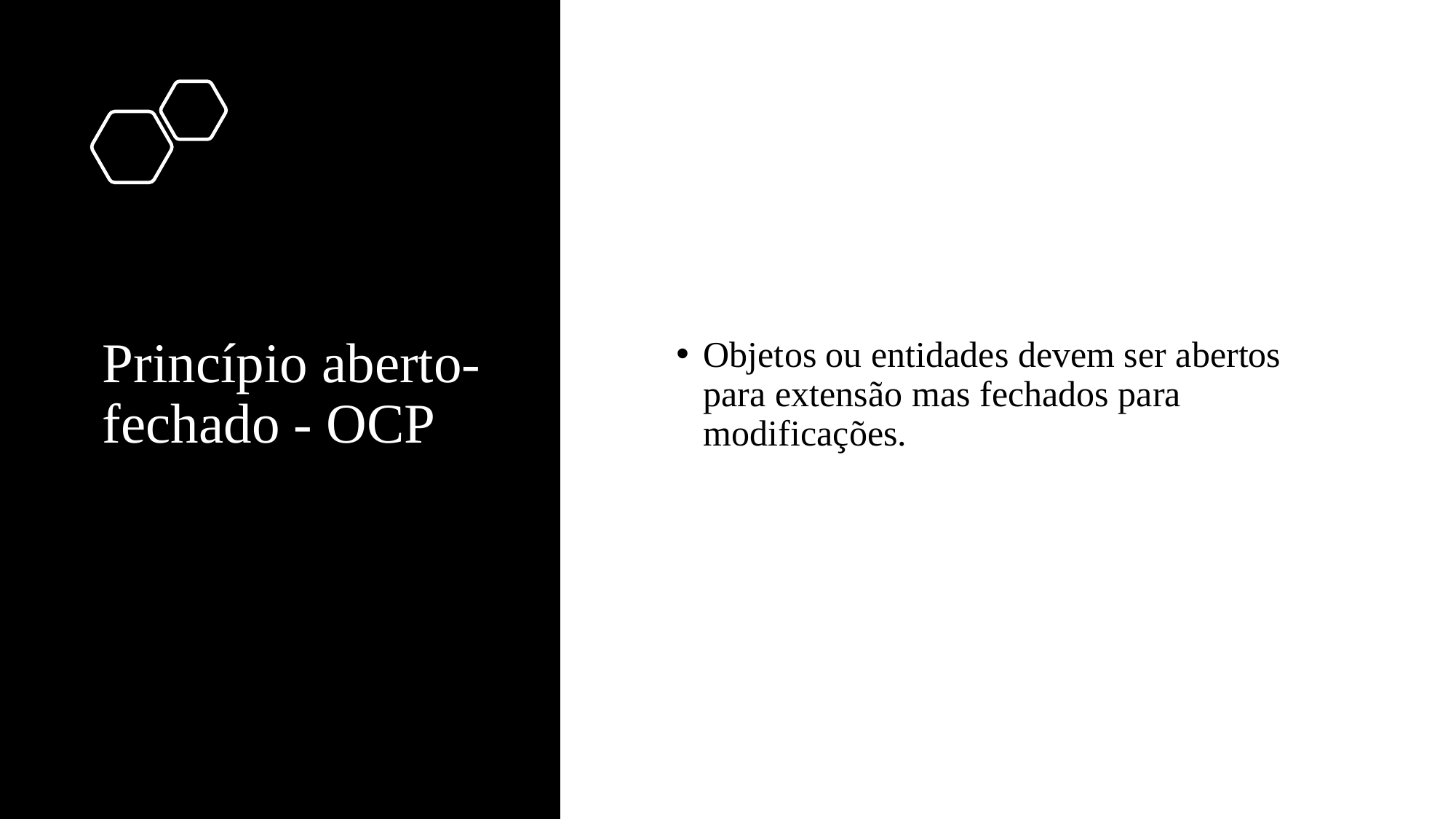

# Princípio aberto-fechado - OCP
Objetos ou entidades devem ser abertos para extensão mas fechados para modificações.